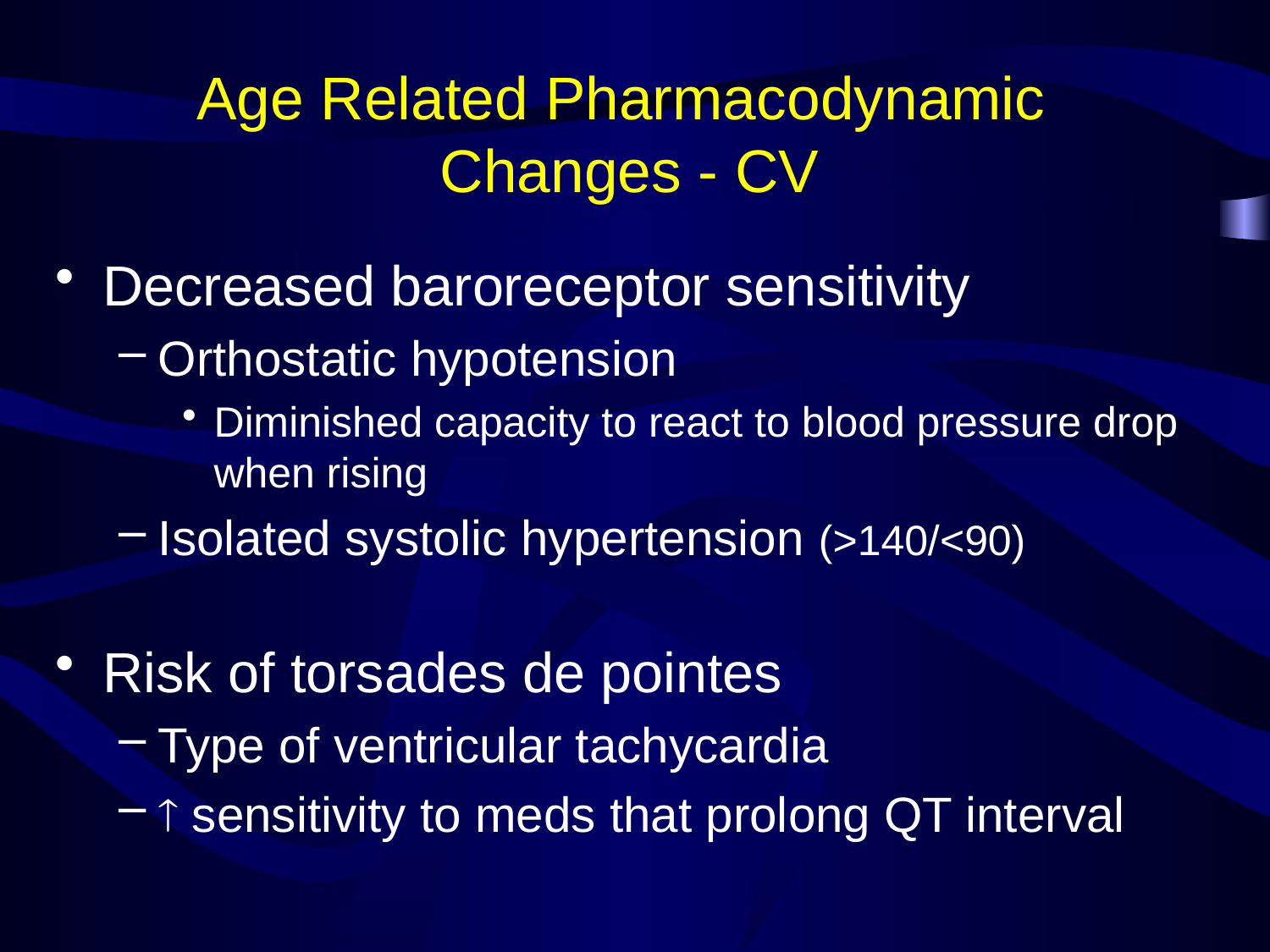

# Age Related Pharmacodynamic Changes - CV
Decreased baroreceptor sensitivity
Orthostatic hypotension
Diminished capacity to react to blood pressure drop when rising
Isolated systolic hypertension (>140/<90)

Risk of torsades de pointes
Type of ventricular tachycardia
↑ sensitivity to meds that prolong QT interval